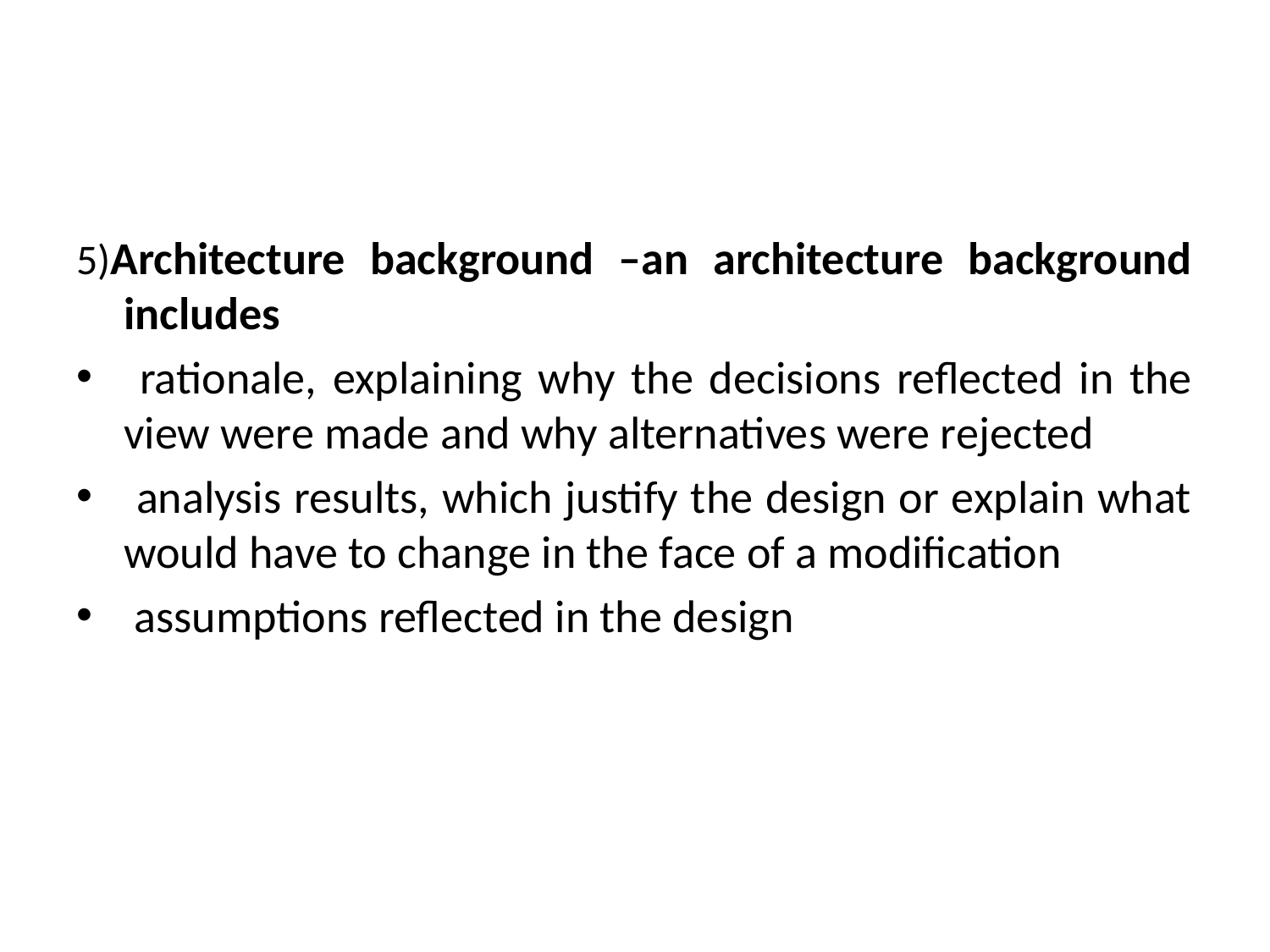

#
5)Architecture background –an architecture background includes
 rationale, explaining why the decisions reflected in the view were made and why alternatives were rejected
 analysis results, which justify the design or explain what would have to change in the face of a modification
 assumptions reflected in the design